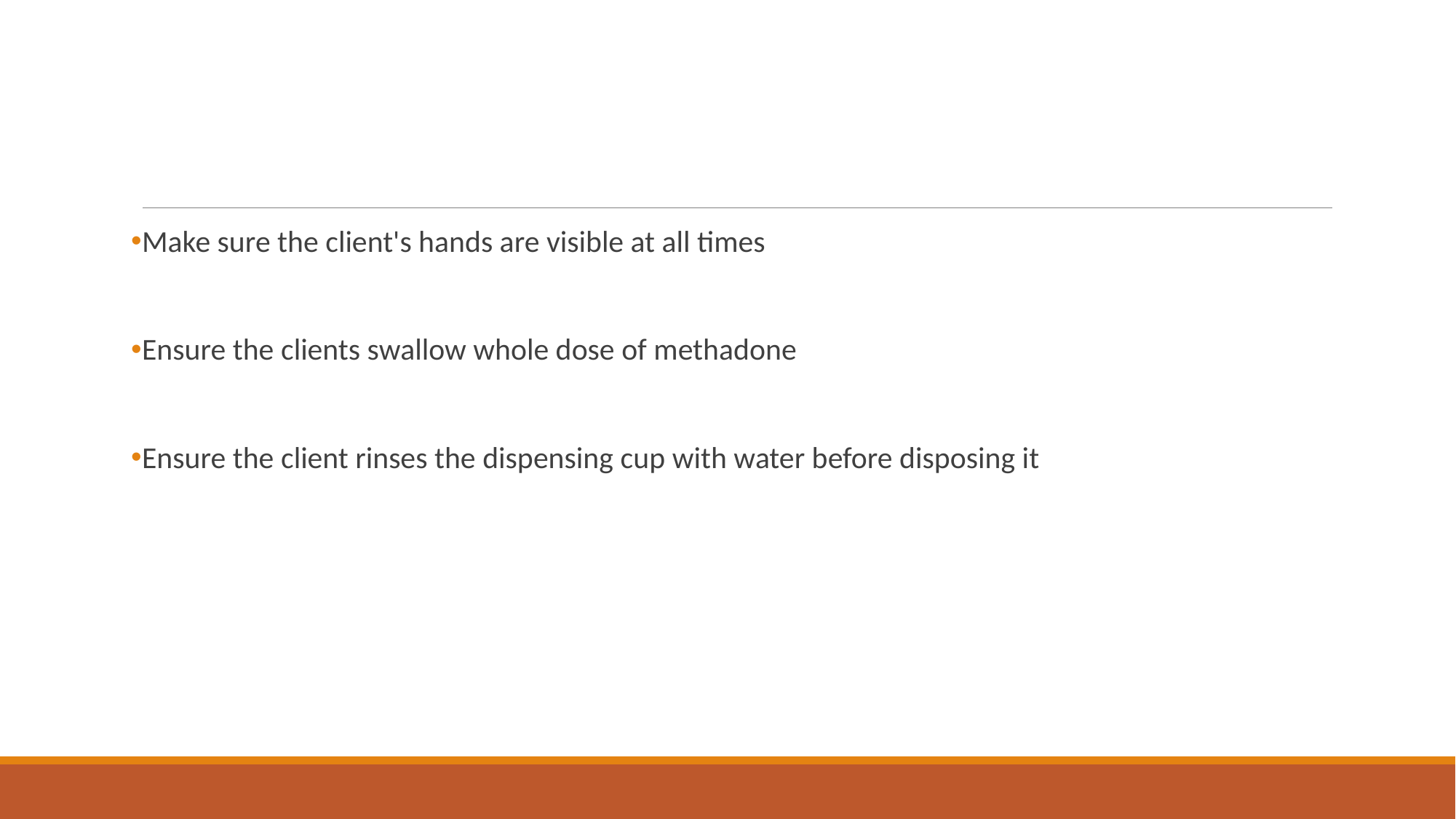

#
Make sure the client's hands are visible at all times

Ensure the clients swallow whole dose of methadone

Ensure the client rinses the dispensing cup with water before disposing it